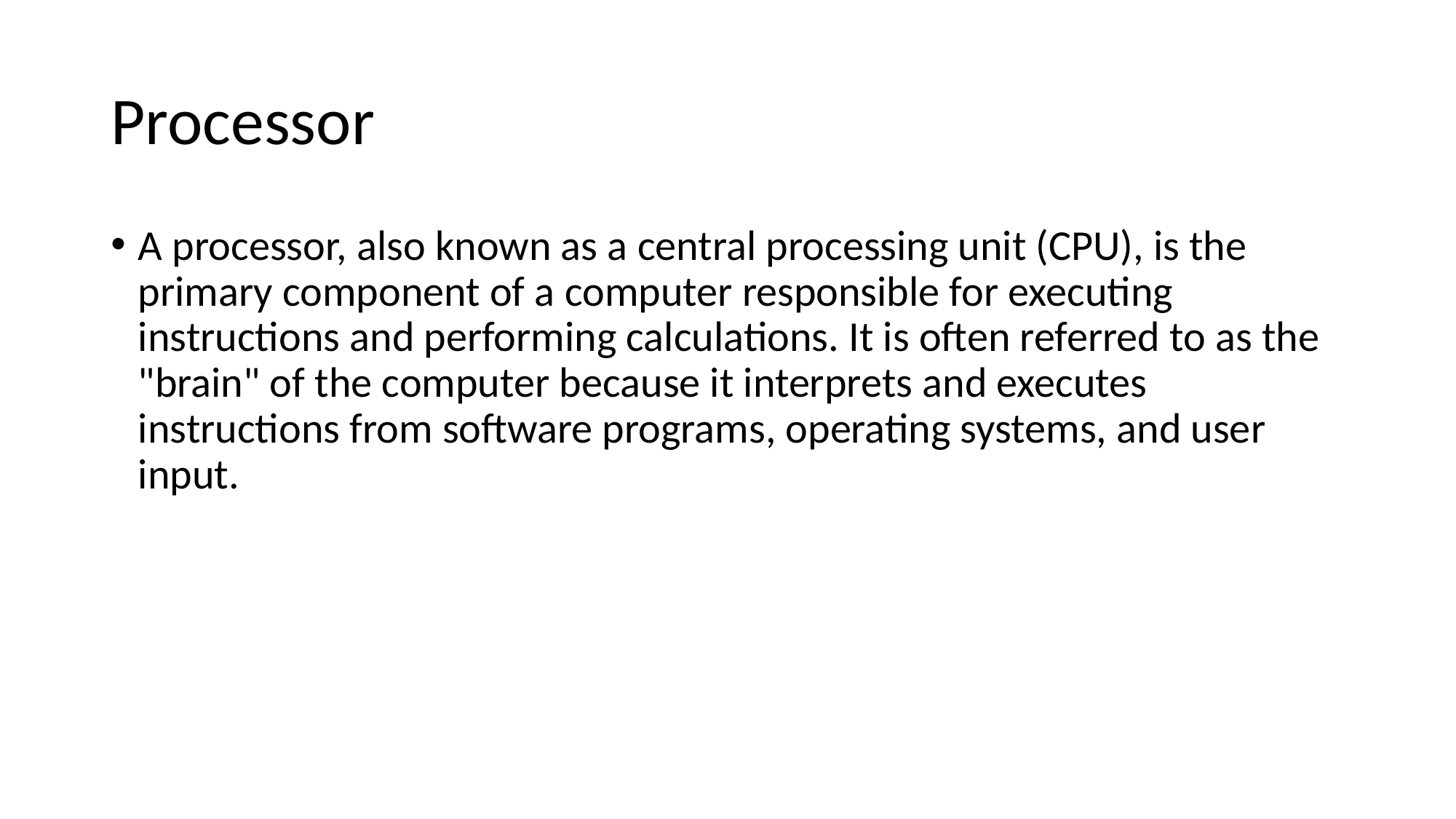

# Processor
A processor, also known as a central processing unit (CPU), is the primary component of a computer responsible for executing instructions and performing calculations. It is often referred to as the "brain" of the computer because it interprets and executes instructions from software programs, operating systems, and user input.